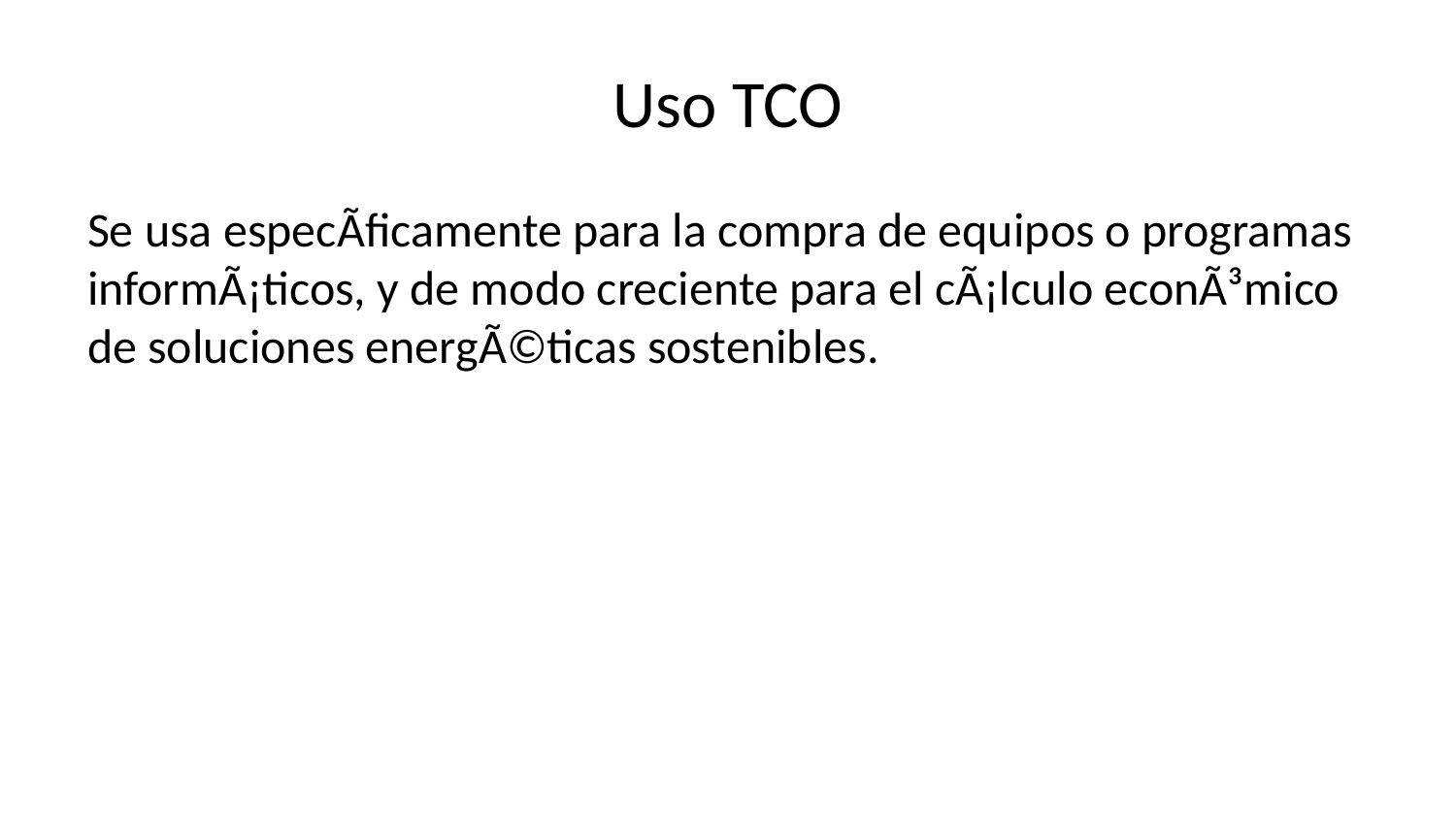

# Uso TCO
Se usa especÃ­ficamente para la compra de equipos o programas informÃ¡ticos, y de modo creciente para el cÃ¡lculo econÃ³mico de soluciones energÃ©ticas sostenibles.